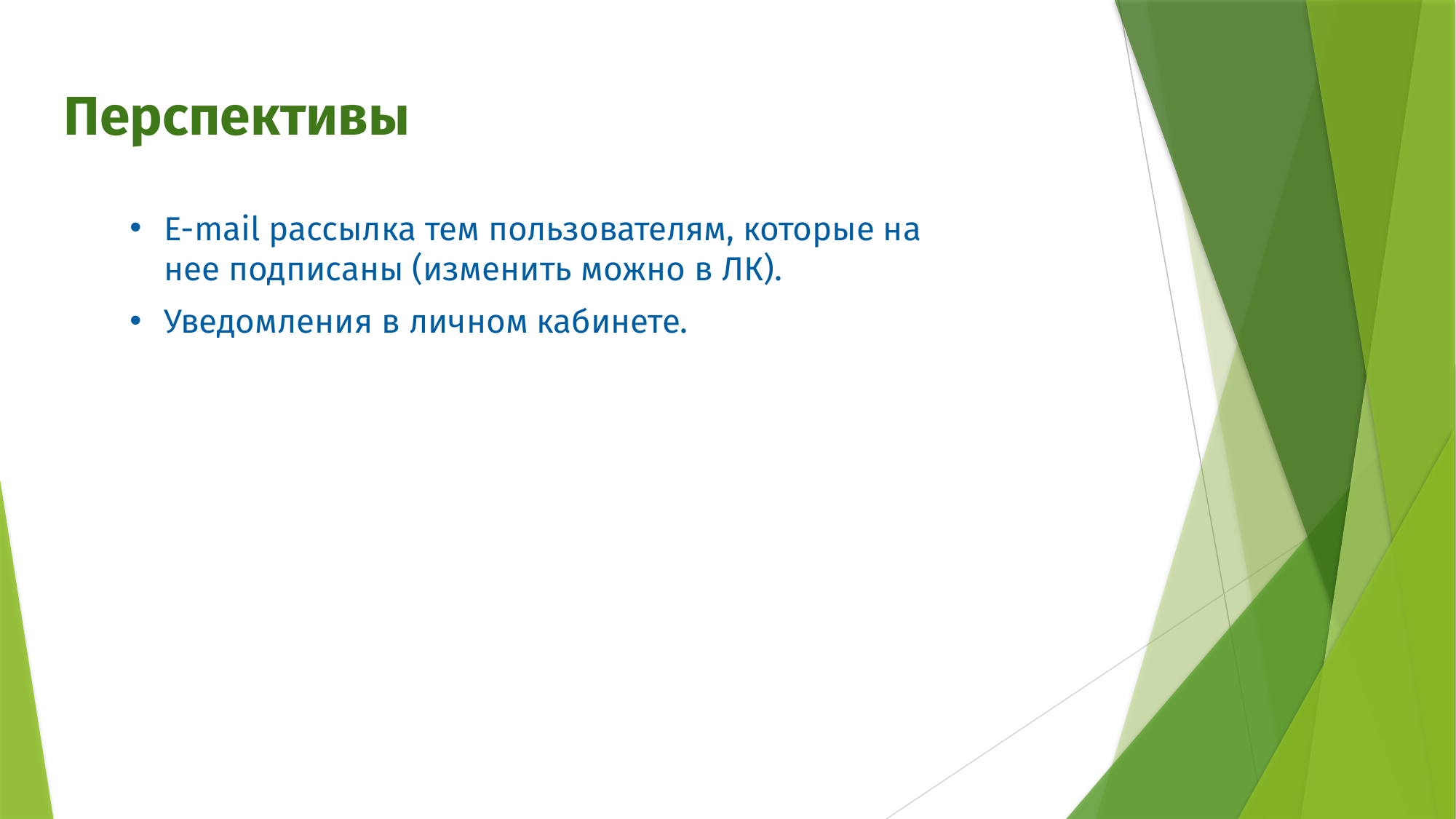

Перспективы
E-mail рассылка тем пользователям, которые на нее подписаны (изменить можно в ЛК).

Уведомления в личном кабинете.